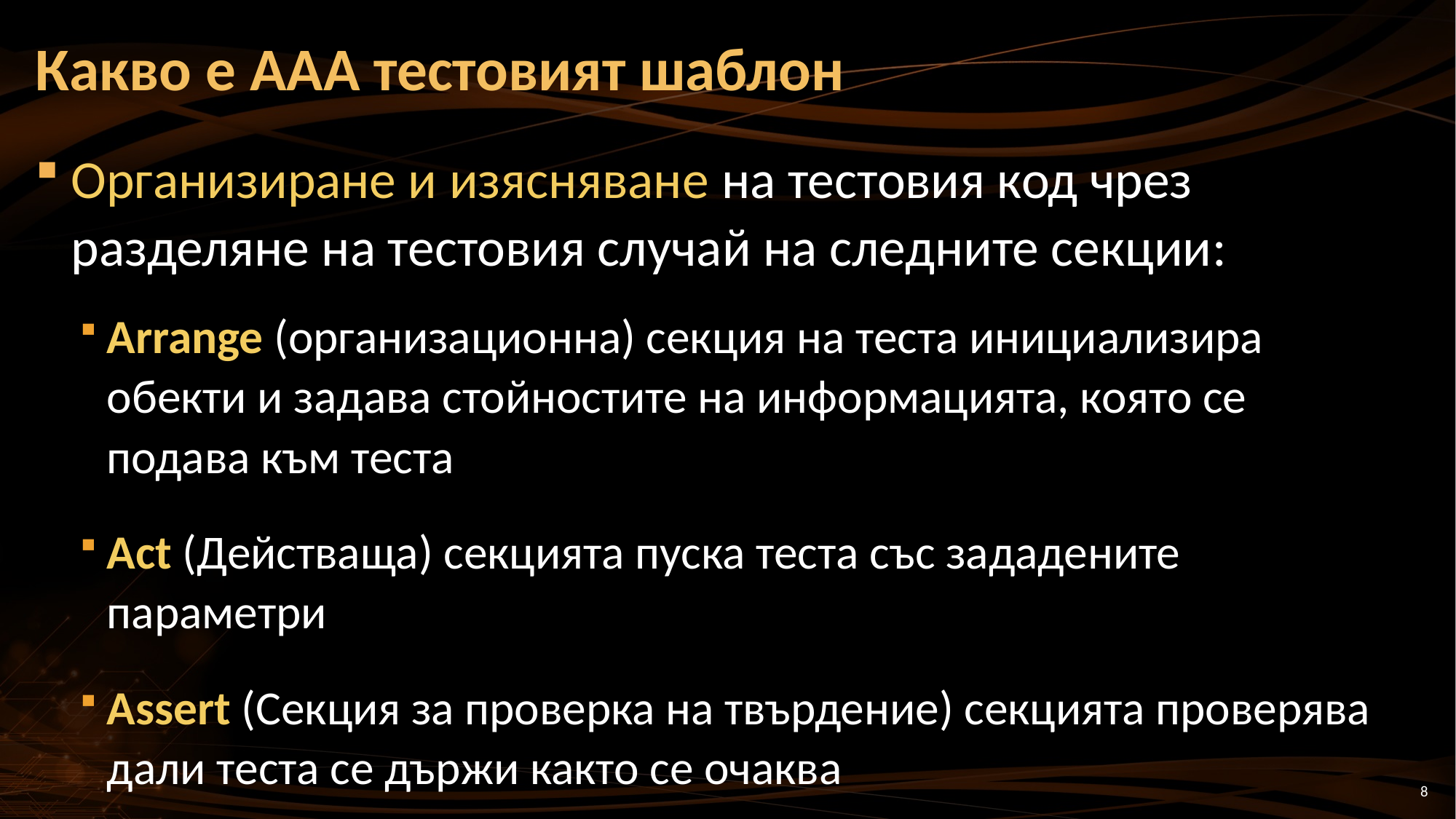

# Какво е AAA тестовият шаблон
Организиране и изясняване на тестовия код чрез разделяне на тестовия случай на следните секции:
Arrange (организационна) секция на теста инициализира обекти и задава стойностите на информацията, която се подава към теста
Act (Действаща) секцията пуска теста със зададените параметри
Assert (Секция за проверка на твърдение) секцията проверява дали теста се държи както се очаква
8